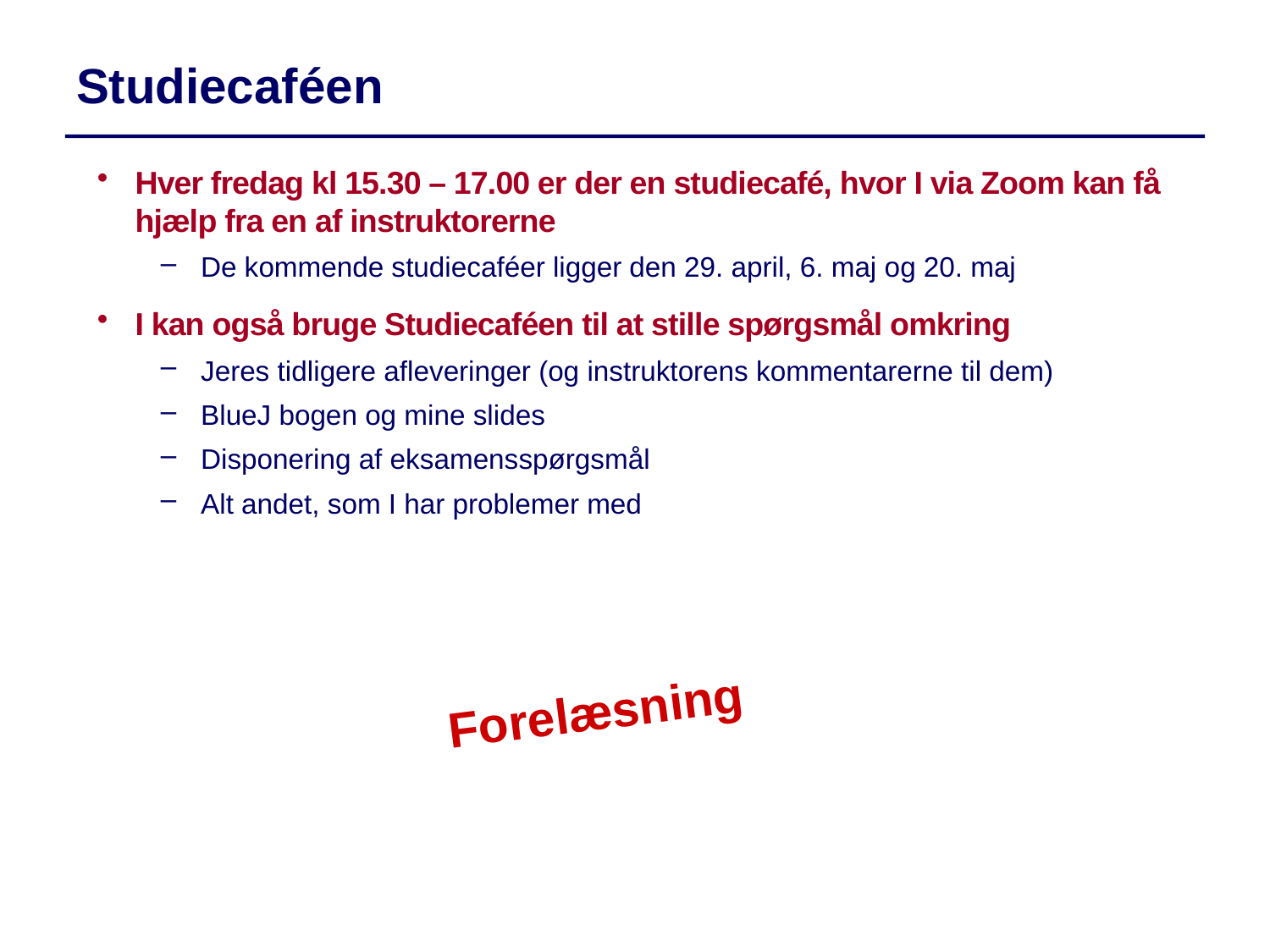

Studiecaféen
Hver fredag kl 15.30 – 17.00 er der en studiecafé, hvor I via Zoom kan få hjælp fra en af instruktorerne
De kommende studiecaféer ligger den 29. april, 6. maj og 20. maj
I kan også bruge Studiecaféen til at stille spørgsmål omkring
Jeres tidligere afleveringer (og instruktorens kommentarerne til dem)
BlueJ bogen og mine slides
Disponering af eksamensspørgsmål
Alt andet, som I har problemer med

Forelæsning